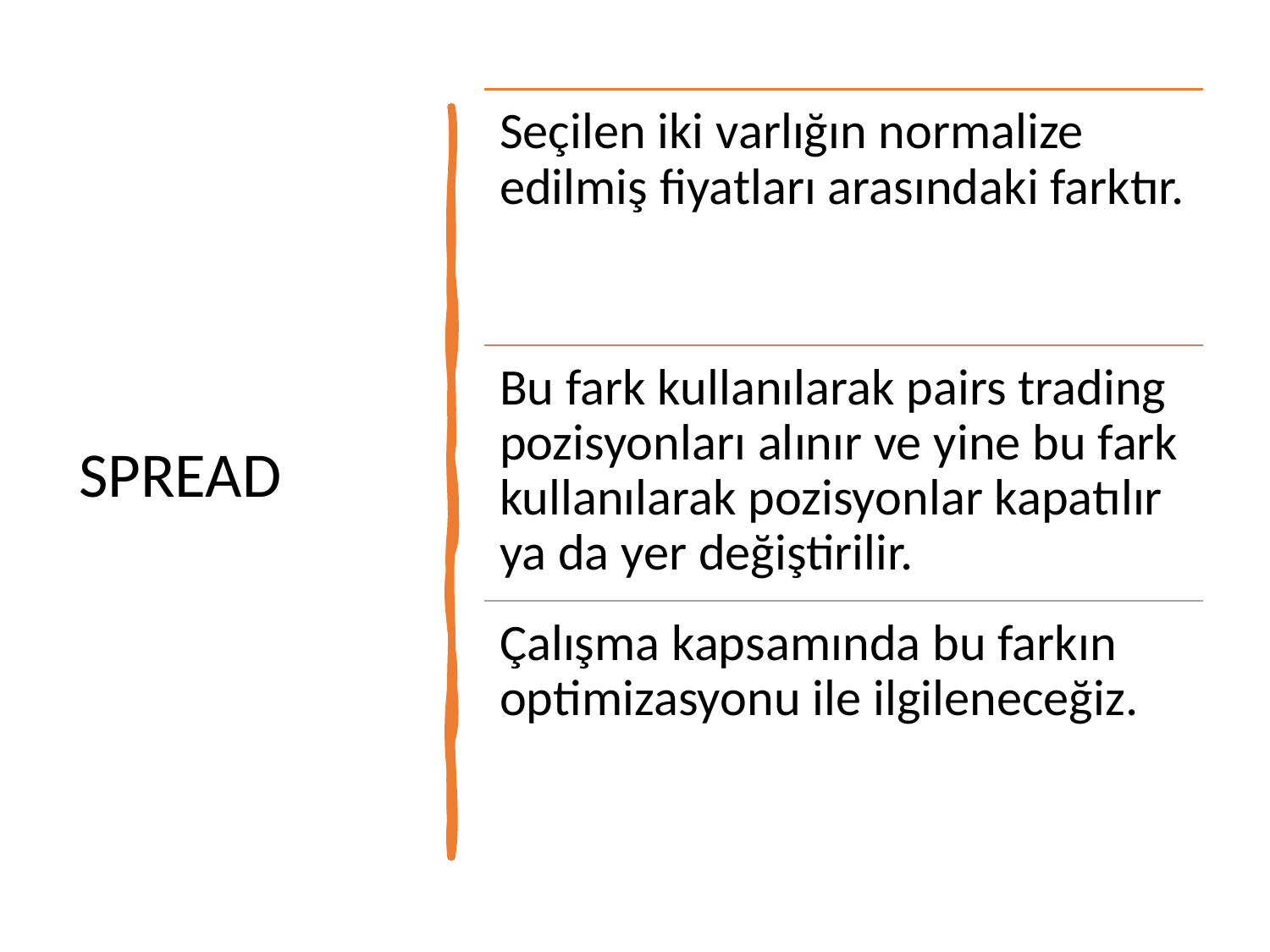

# SPREAD

Seçilen iki varlığın normalize edilmiş fiyatları arasındaki farktır.

Bu fark kullanılarak pairs trading pozisyonları alınır ve yine bu fark kullanılarak pozisyonlar kapatılır ya da yer değiştirilir.

Çalışma kapsamında bu farkın optimizasyonu ile ilgileneceğiz.